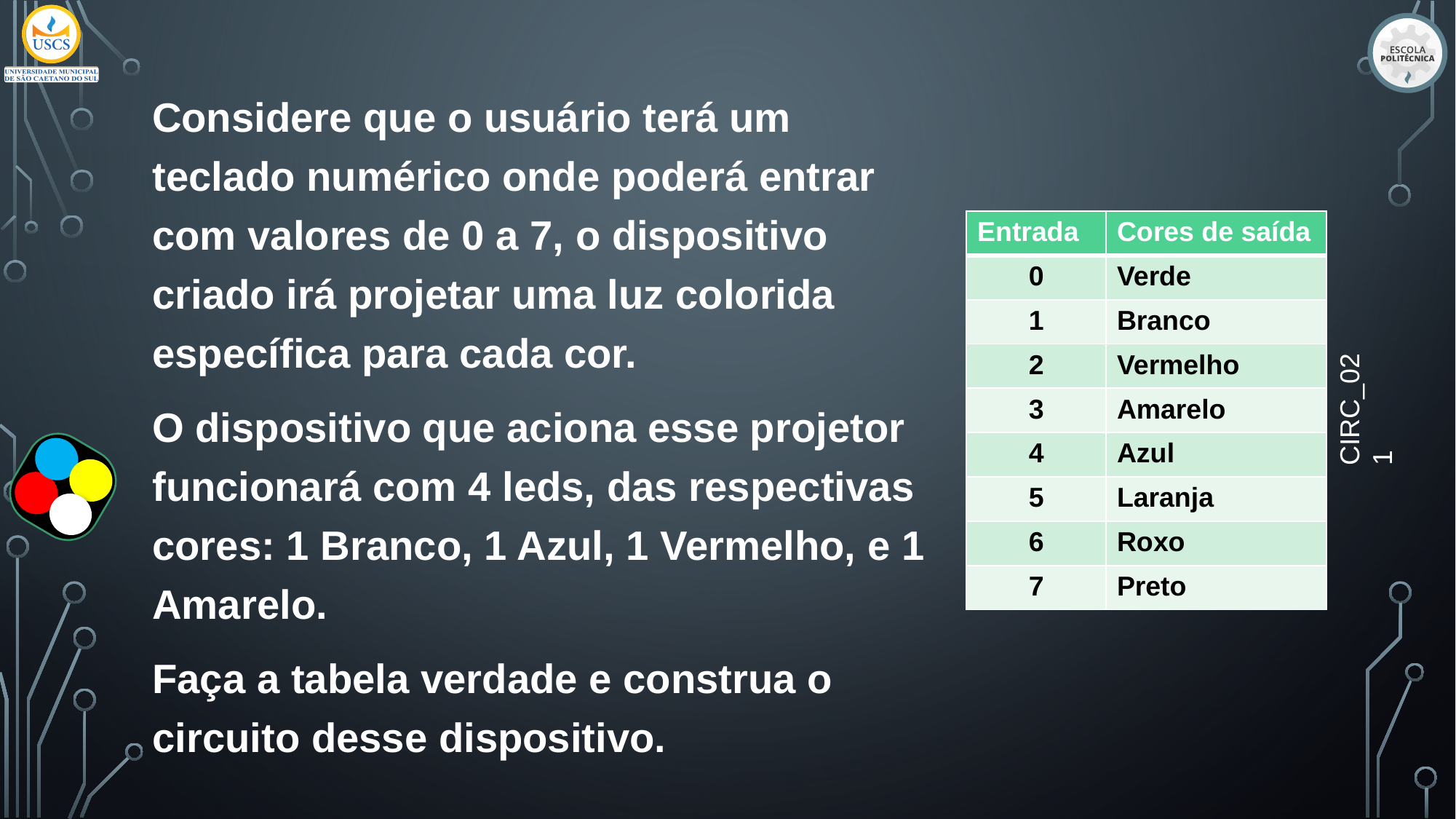

Considere que o usuário terá um teclado numérico onde poderá entrar com valores de 0 a 7, o dispositivo criado irá projetar uma luz colorida específica para cada cor.
O dispositivo que aciona esse projetor funcionará com 4 leds, das respectivas cores: 1 Branco, 1 Azul, 1 Vermelho, e 1 Amarelo.
Faça a tabela verdade e construa o circuito desse dispositivo.
| Entrada | Cores de saída |
| --- | --- |
| 0 | Verde |
| 1 | Branco |
| 2 | Vermelho |
| 3 | Amarelo |
| 4 | Azul |
| 5 | Laranja |
| 6 | Roxo |
| 7 | Preto |
CIRC_021